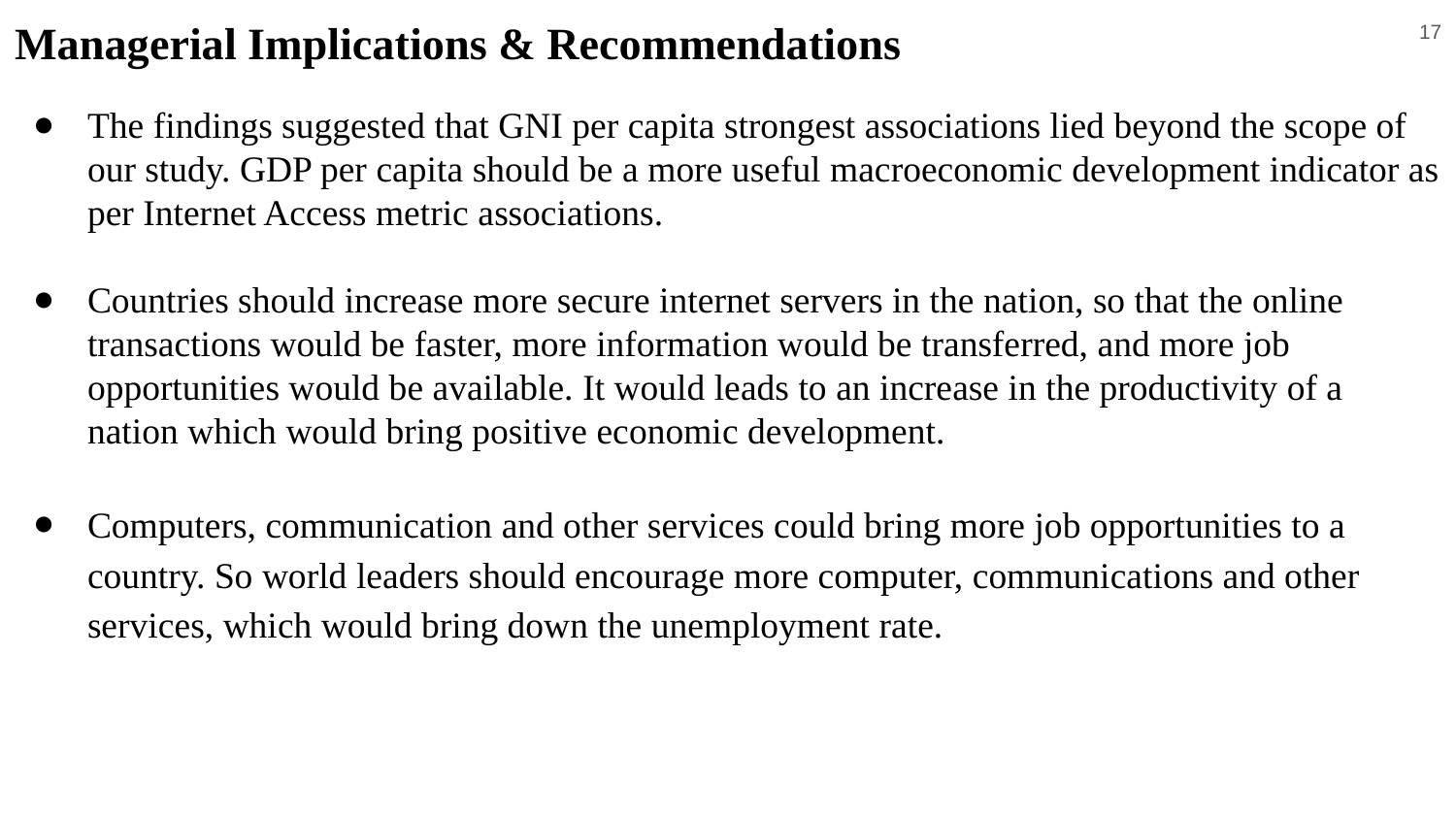

# Managerial Implications & Recommendations
17
The findings suggested that GNI per capita strongest associations lied beyond the scope of our study. GDP per capita should be a more useful macroeconomic development indicator as per Internet Access metric associations.

Countries should increase more secure internet servers in the nation, so that the online transactions would be faster, more information would be transferred, and more job opportunities would be available. It would leads to an increase in the productivity of a nation which would bring positive economic development.

Computers, communication and other services could bring more job opportunities to a country. So world leaders should encourage more computer, communications and other services, which would bring down the unemployment rate.